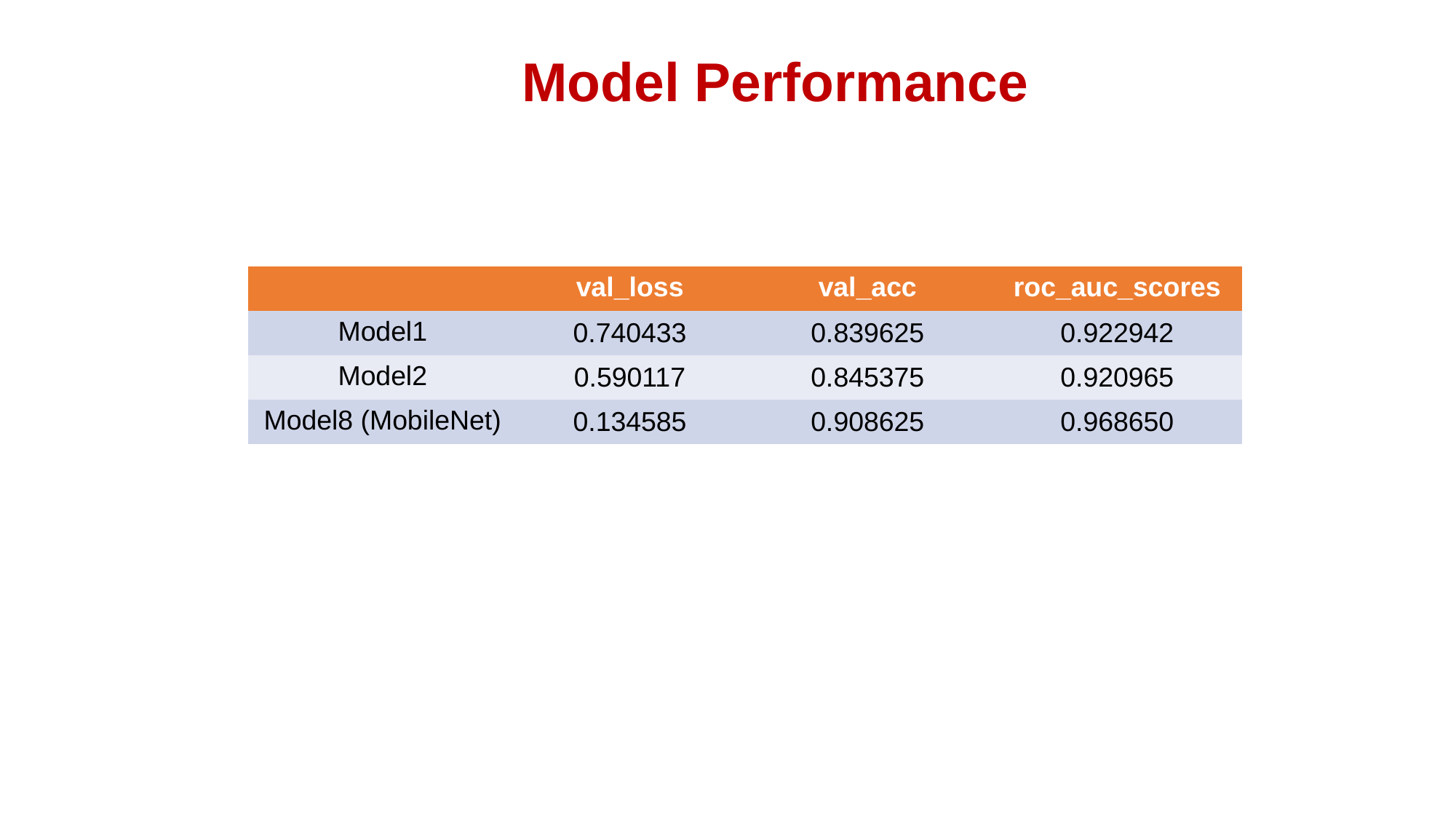

Model Performance
|  | val\_loss | val\_acc | roc\_auc\_scores |
| --- | --- | --- | --- |
| Model1 | 0.740433 | 0.839625 | 0.922942 |
| Model2 | 0.590117 | 0.845375 | 0.920965 |
| Model8 (MobileNet) | 0.134585 | 0.908625 | 0.968650 |